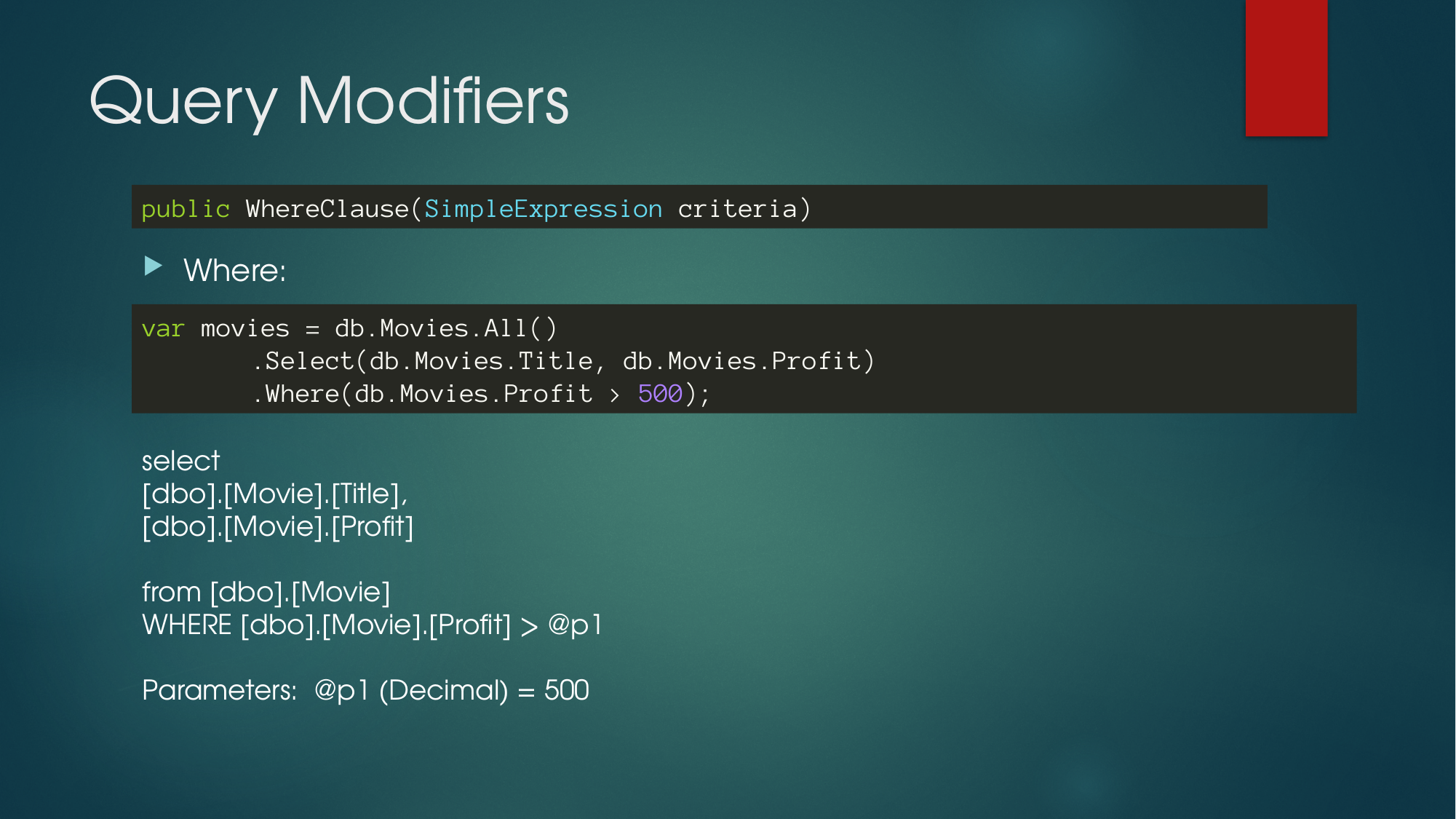

# Query Modifiers
public WhereClause(SimpleExpression criteria)
Where:

var movies = db.Movies.All()
	.Select(db.Movies.Title, db.Movies.Profit)
	.Where(db.Movies.Profit > 500);
select
[dbo].[Movie].[Title],
[dbo].[Movie].[Profit]

from [dbo].[Movie]
WHERE [dbo].[Movie].[Profit] > @p1

Parameters:  @p1 (Decimal) = 500